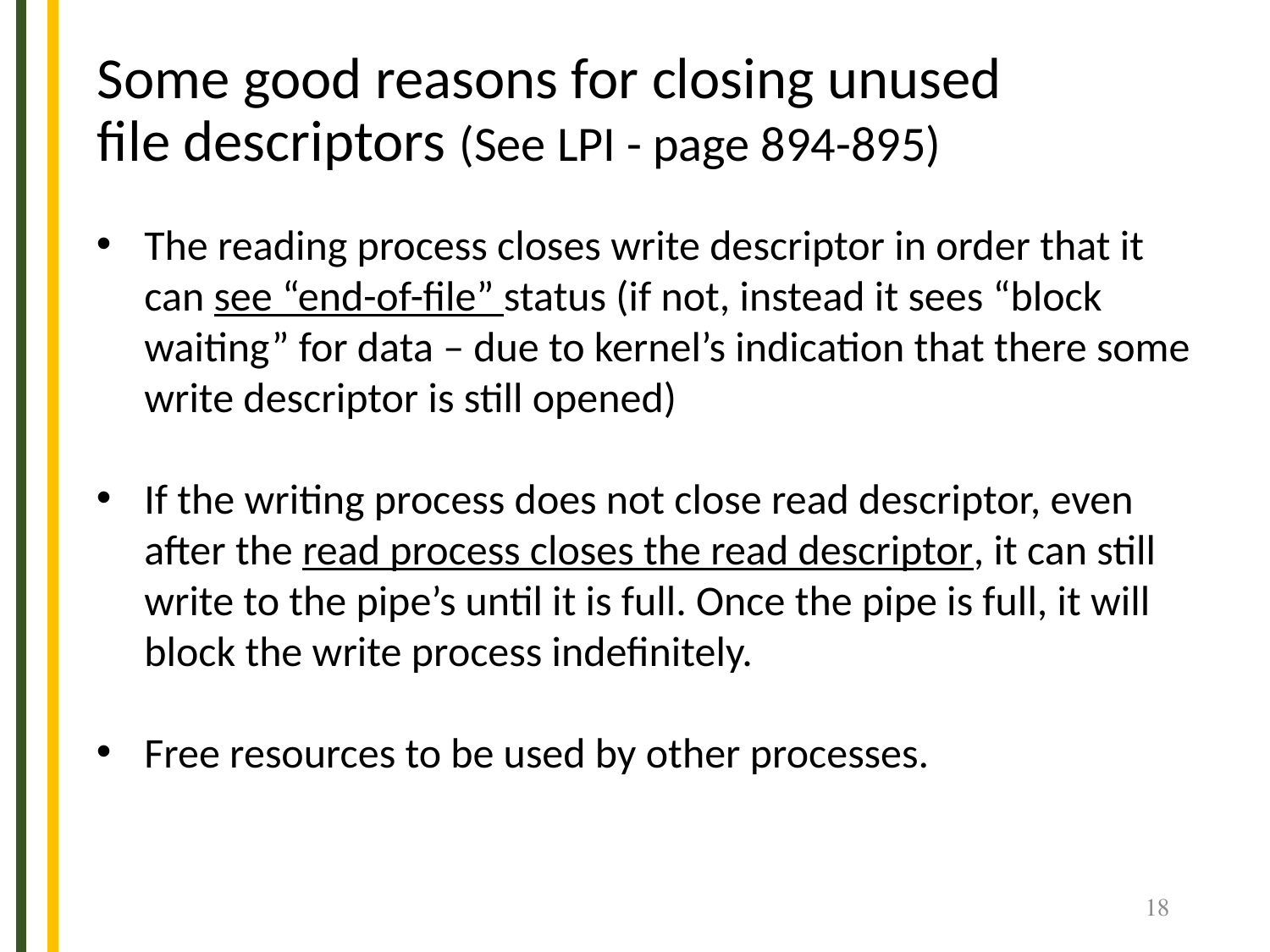

Some good reasons for closing unused file descriptors (See LPI - page 894-895)
The reading process closes write descriptor in order that it can see “end-of-file” status (if not, instead it sees “block waiting” for data – due to kernel’s indication that there some write descriptor is still opened)

If the writing process does not close read descriptor, even after the read process closes the read descriptor, it can still write to the pipe’s until it is full. Once the pipe is full, it will block the write process indefinitely.

Free resources to be used by other processes.
18